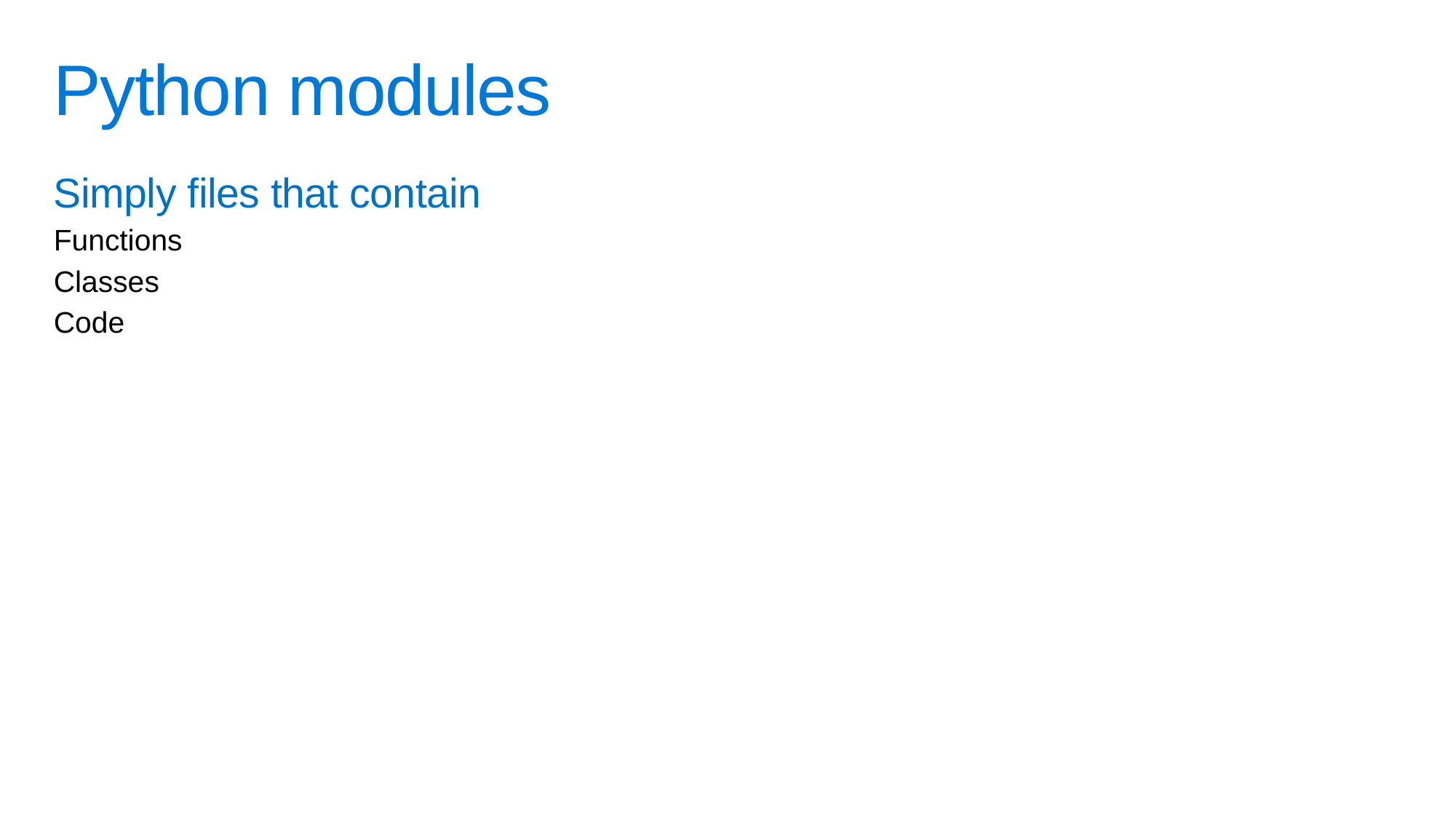

# Python modules
Simply files that contain
Functions
Classes
Code